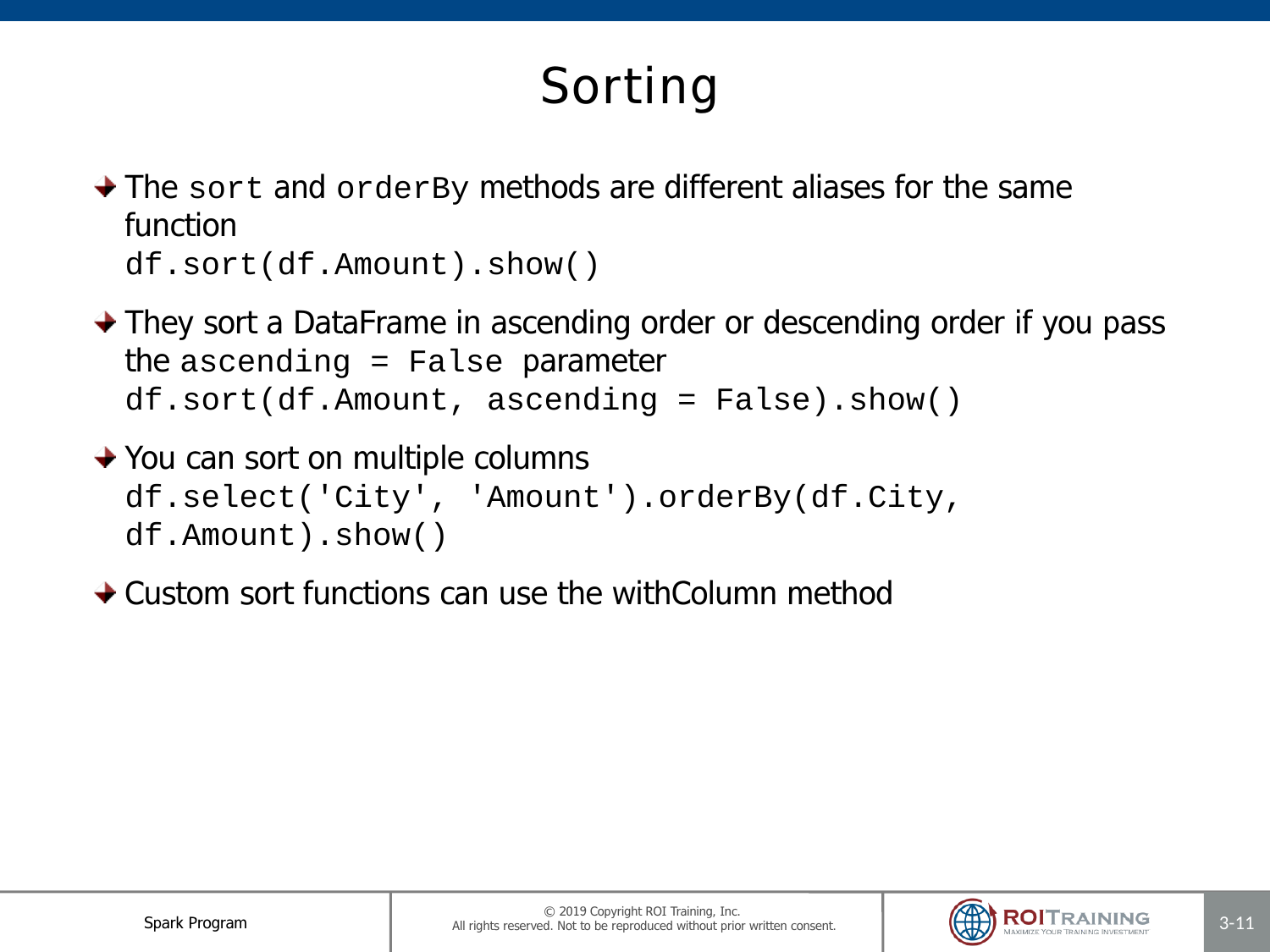

# Sorting
The sort and orderBy methods are different aliases for the same function
df.sort(df.Amount).show()
They sort a DataFrame in ascending order or descending order if you pass the ascending = False parameter
df.sort(df.Amount, ascending = False).show()
You can sort on multiple columns
df.select('City', 'Amount').orderBy(df.City, df.Amount).show()
Custom sort functions can use the withColumn method